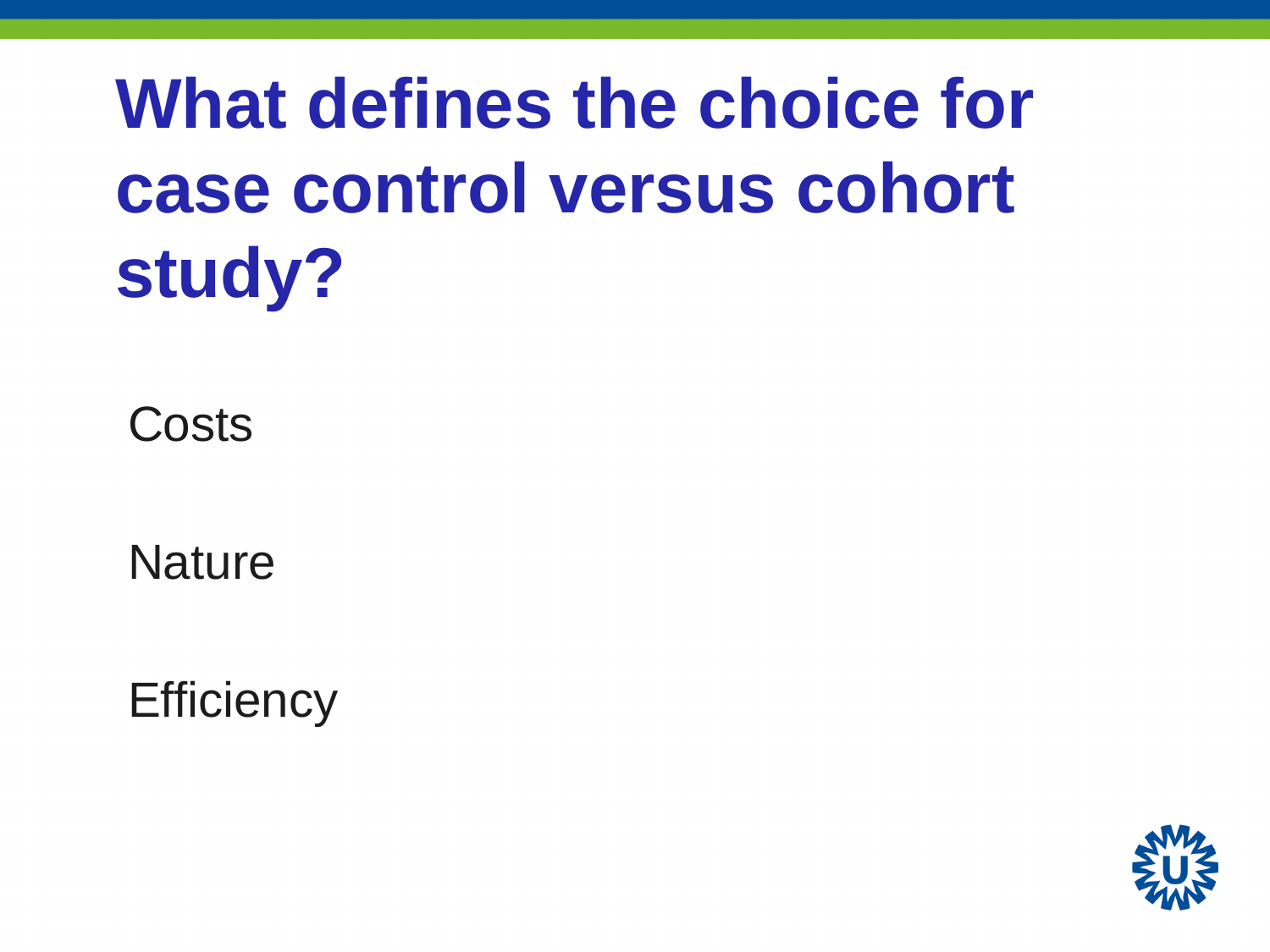

# What defines the choice for case control versus cohort study?

Costs

Nature

Efficiency